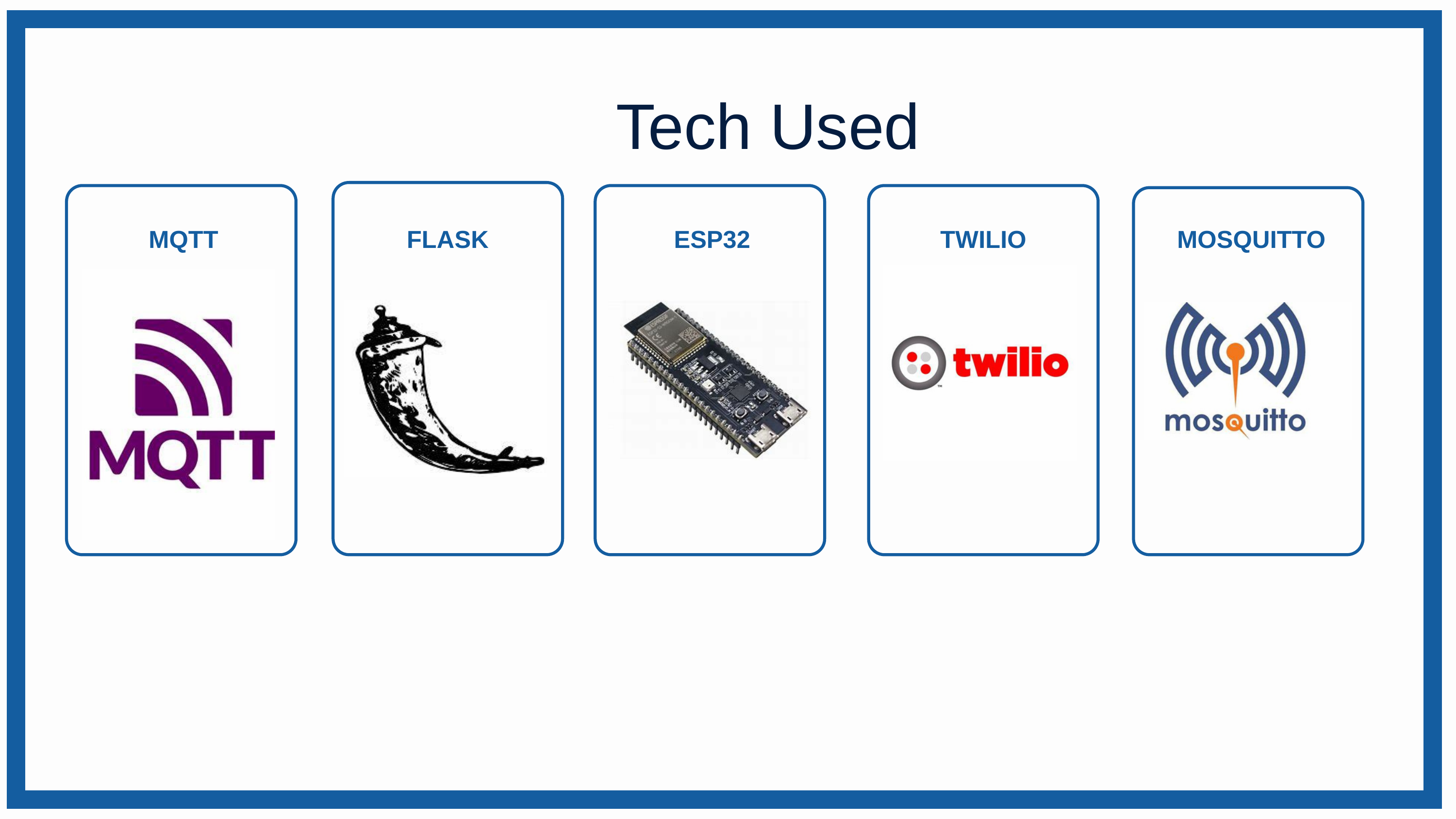

Tech Used

MQTT
FLASK
MQTTX
ESP32
TWILIO
MOSQUITTO